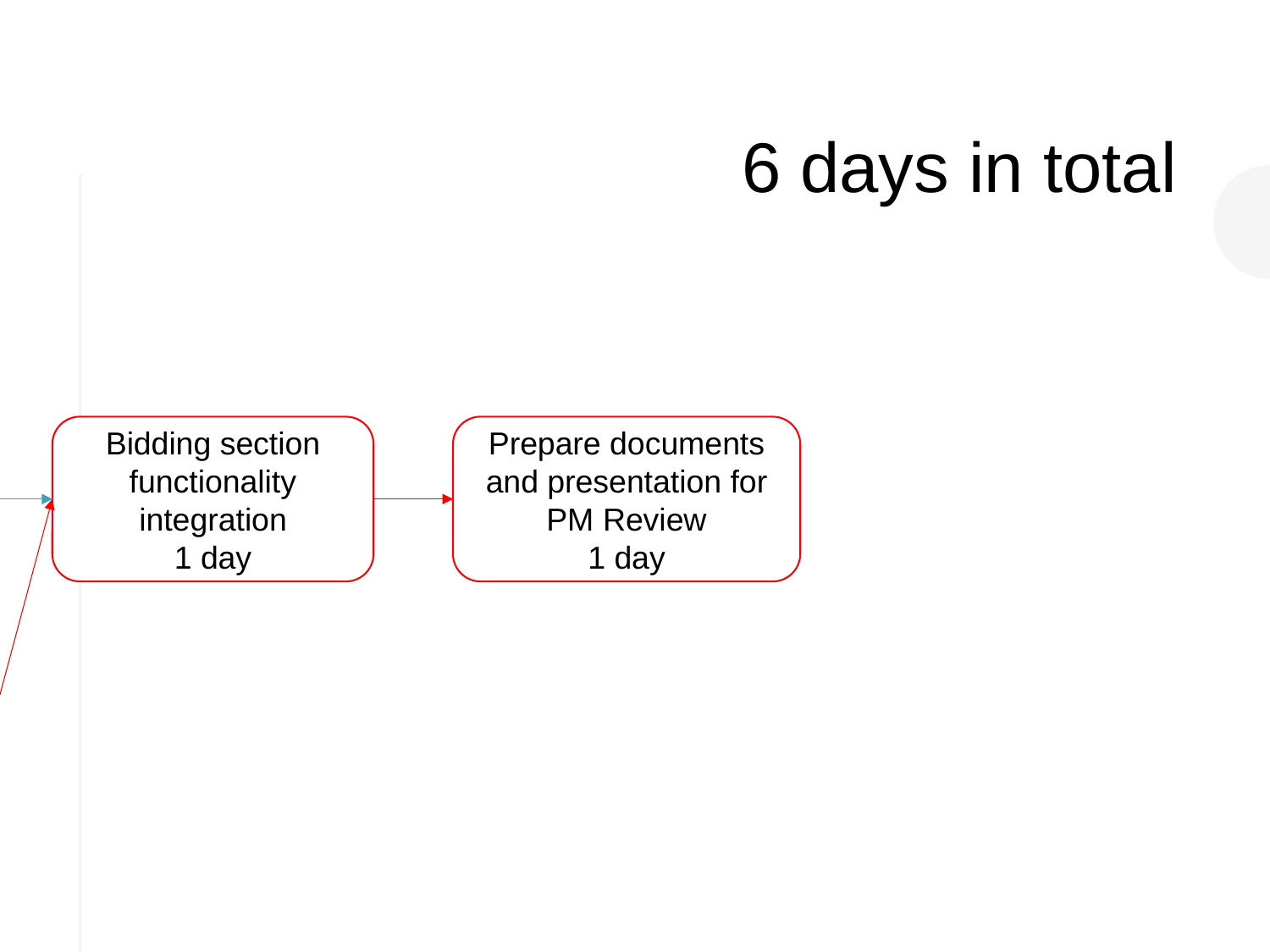

6 days in total
Bidding section functionality integration
1 day
Prepare documents and presentation for PM Review
1 day